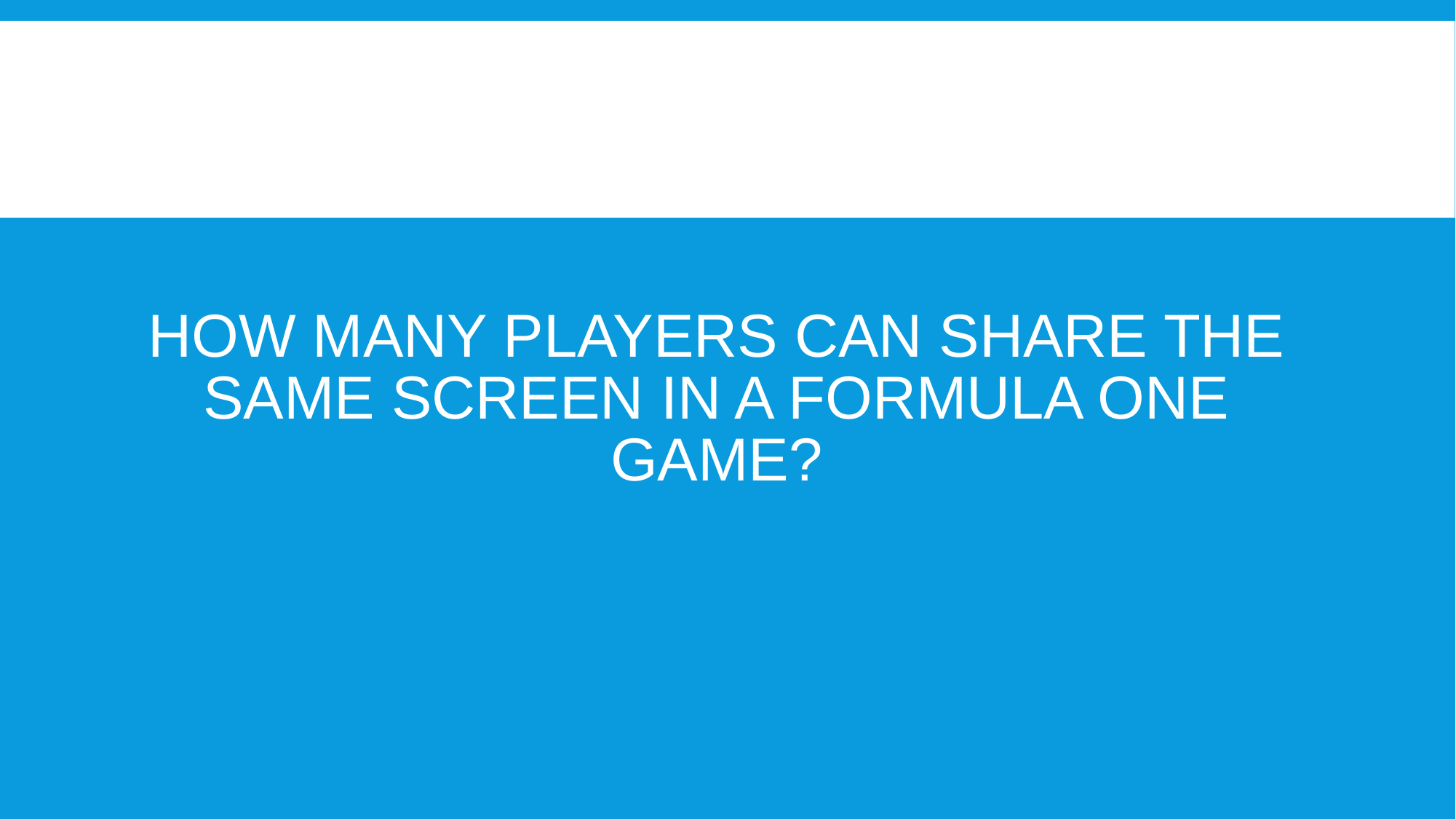

# How many players can share the same screen in a formula one game?